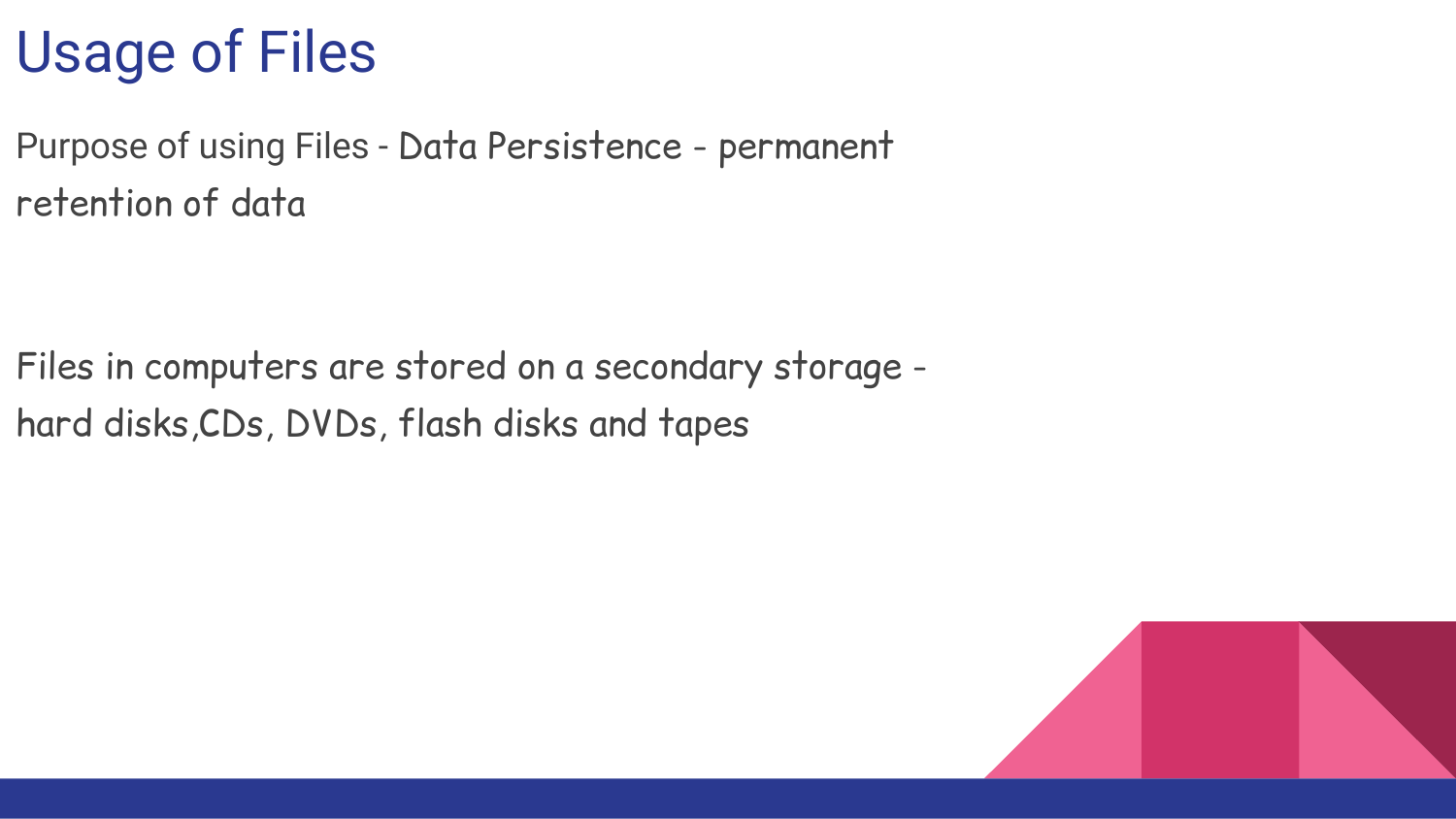

# Usage of Files
Purpose of using Files - Data Persistence - permanent retention of data

Files in computers are stored on a secondary storage - hard disks,CDs, DVDs, flash disks and tapes